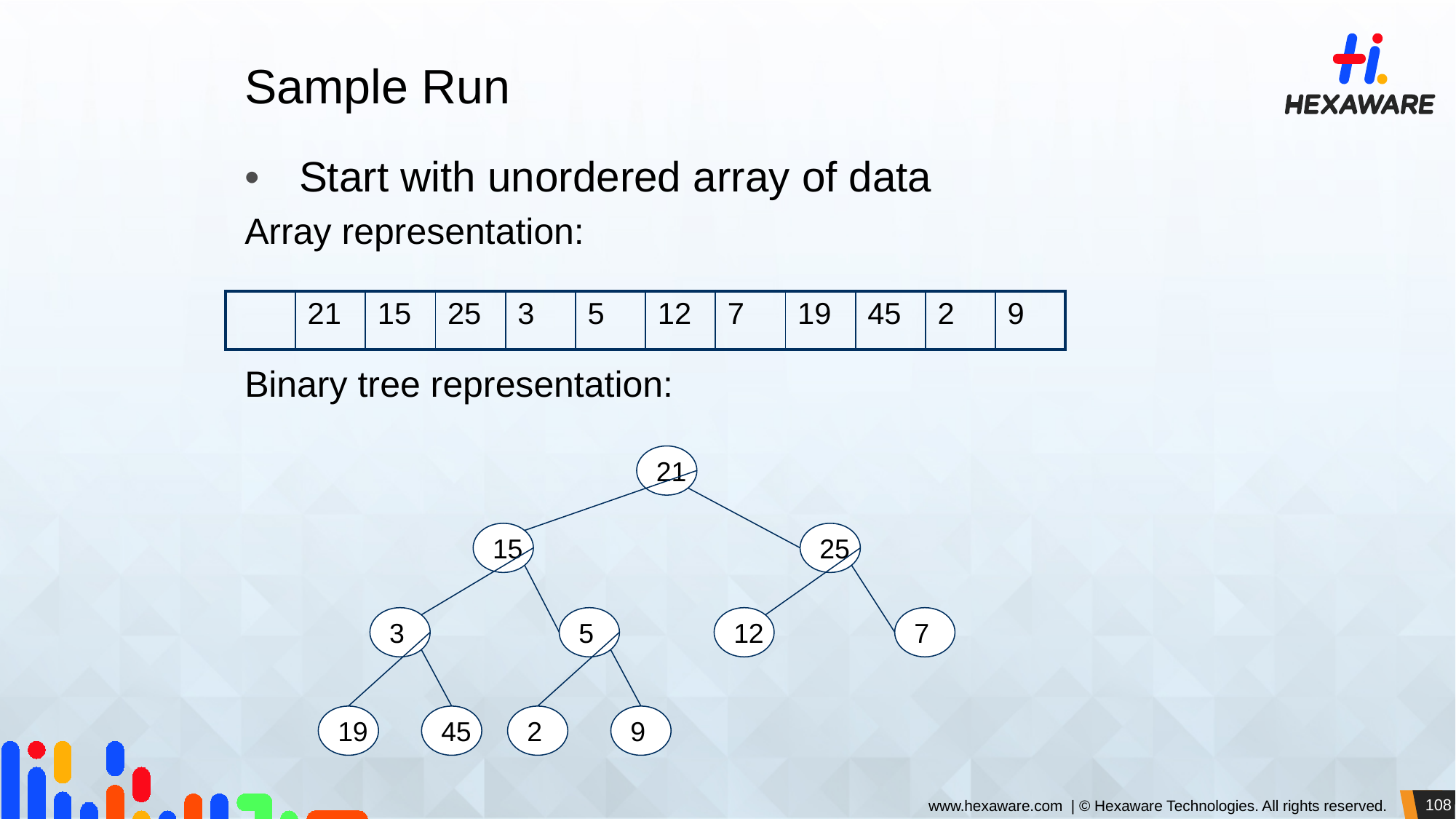

# Sample Run
Start with unordered array of data
Array representation:

Binary tree representation:
|  | 21 | 15 | 25 | 3 | 5 | 12 | 7 | 19 | 45 | 2 | 9 |
| --- | --- | --- | --- | --- | --- | --- | --- | --- | --- | --- | --- |
21
15
25
3
5
12
7
19
45
2
9